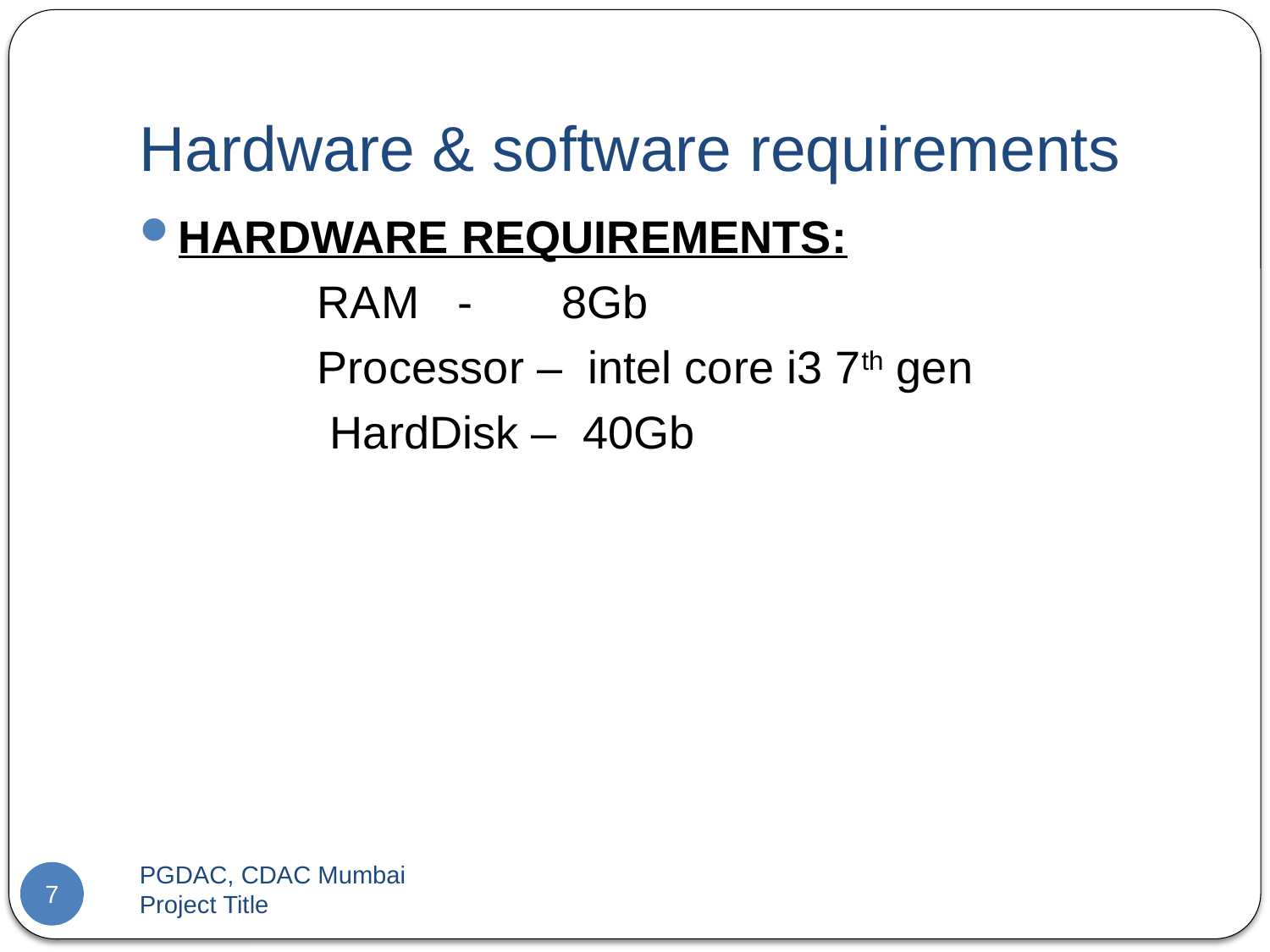

# Hardware & software requirements
HARDWARE REQUIREMENTS:
              RAM   -       8Gb
              Processor –  intel core i3 7th gen
               HardDisk –  40Gb

PGDAC, CDAC Mumbai 		Project Title
7